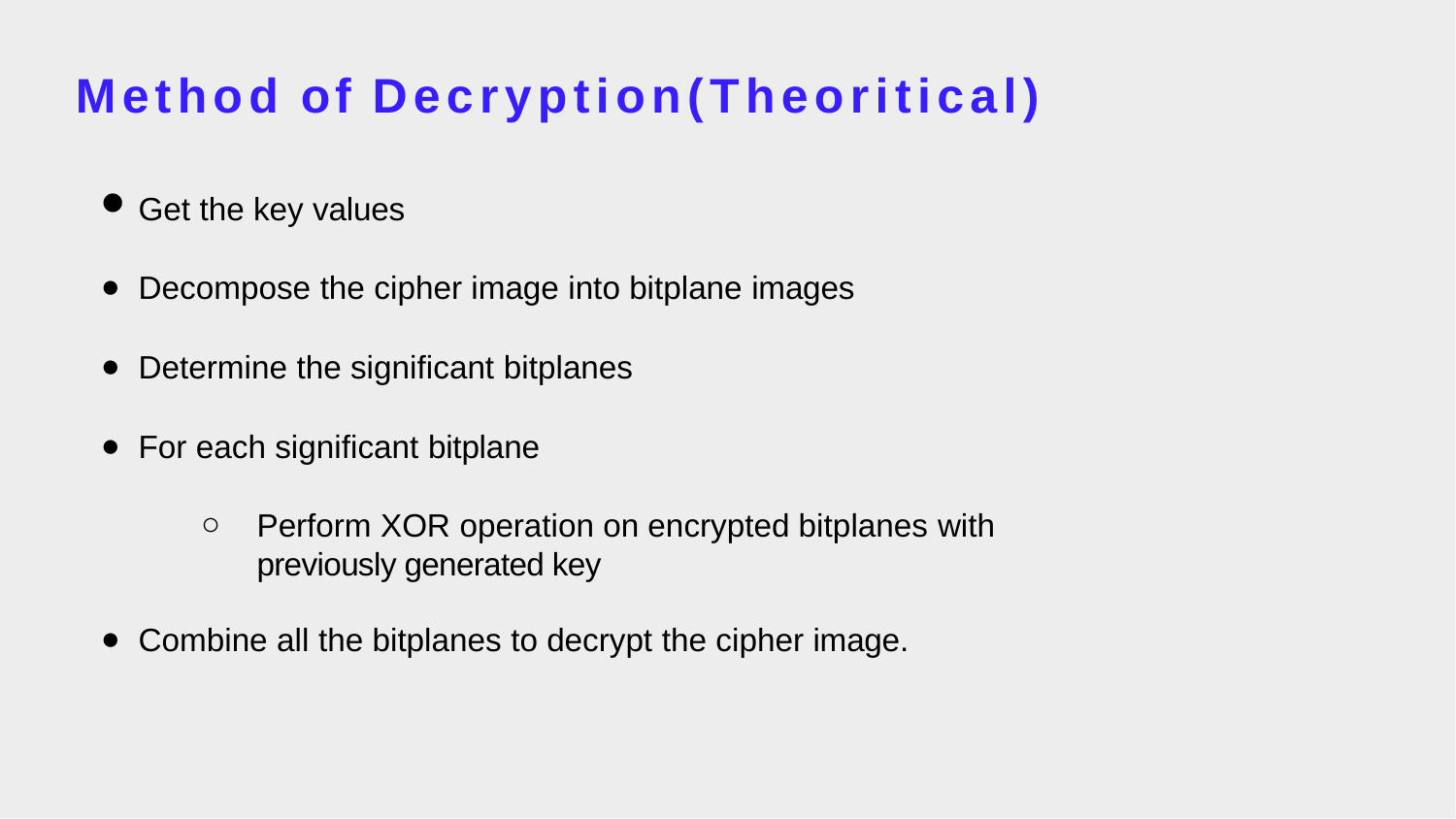

# Method of Decryption(Theoritical)
Get the key values

Decompose the cipher image into bitplane images

Determine the significant bitplanes

For each significant bitplane

Perform XOR operation on encrypted bitplanes with previously generated key

Combine all the bitplanes to decrypt the cipher image.